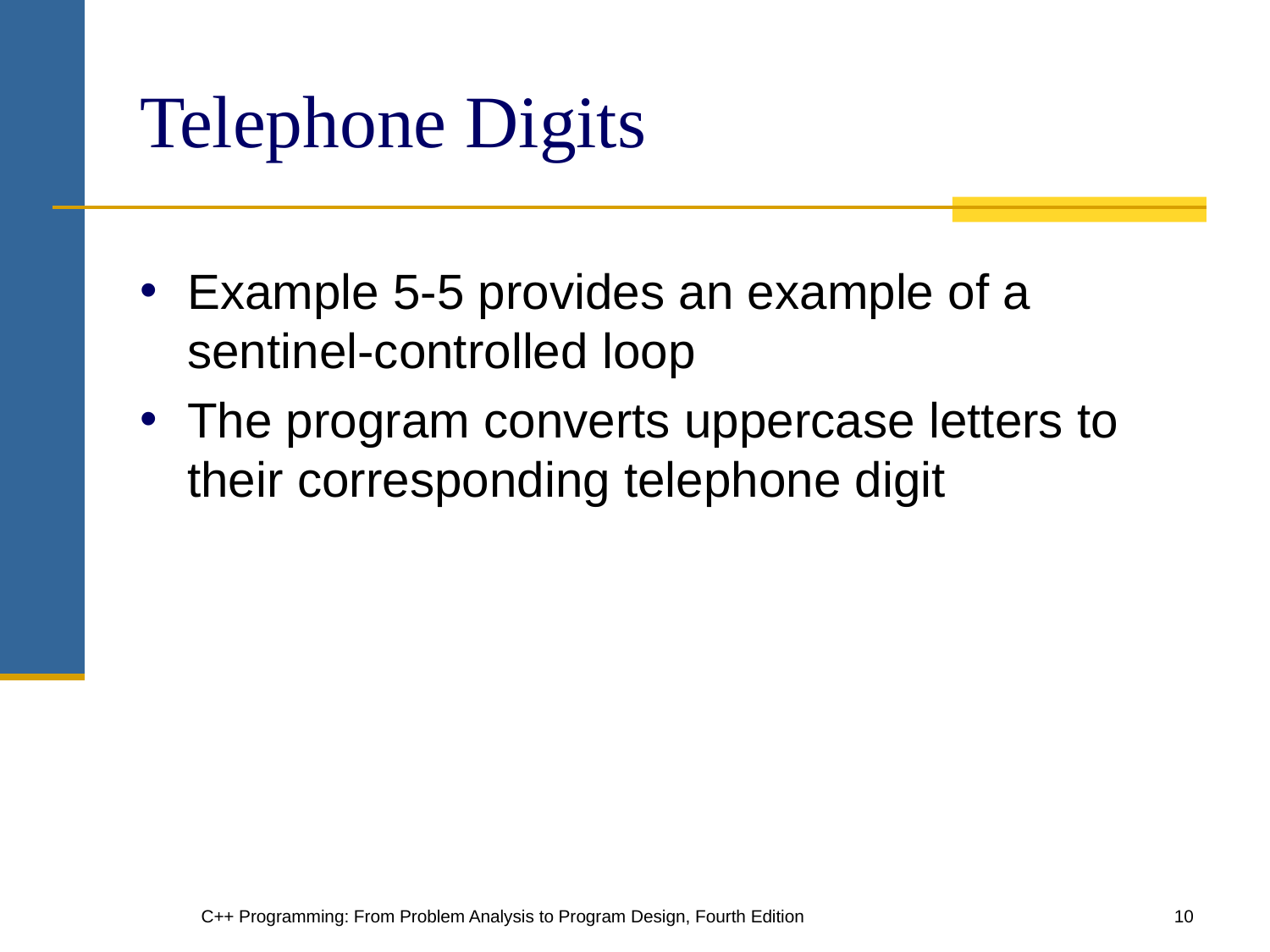

# Telephone Digits
Example 5-5 provides an example of a sentinel-controlled loop
The program converts uppercase letters to their corresponding telephone digit

C++ Programming: From Problem Analysis to Program Design, Fourth Edition
10